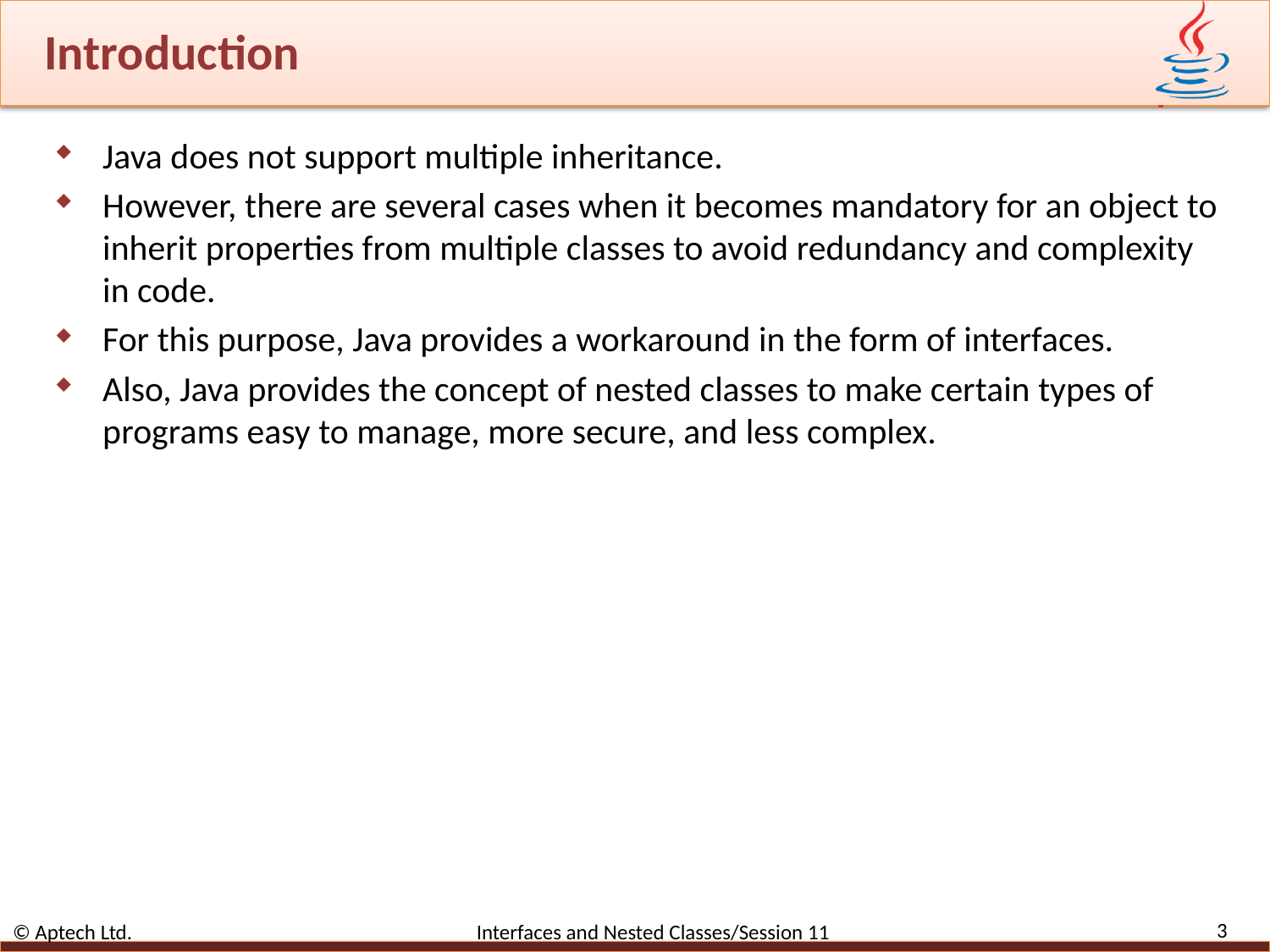

# Introduction
Java does not support multiple inheritance.
However, there are several cases when it becomes mandatory for an object to inherit properties from multiple classes to avoid redundancy and complexity in code.
For this purpose, Java provides a workaround in the form of interfaces.
Also, Java provides the concept of nested classes to make certain types of programs easy to manage, more secure, and less complex.
3
© Aptech Ltd.                                                                       Interfaces and Nested Classes/Session 11